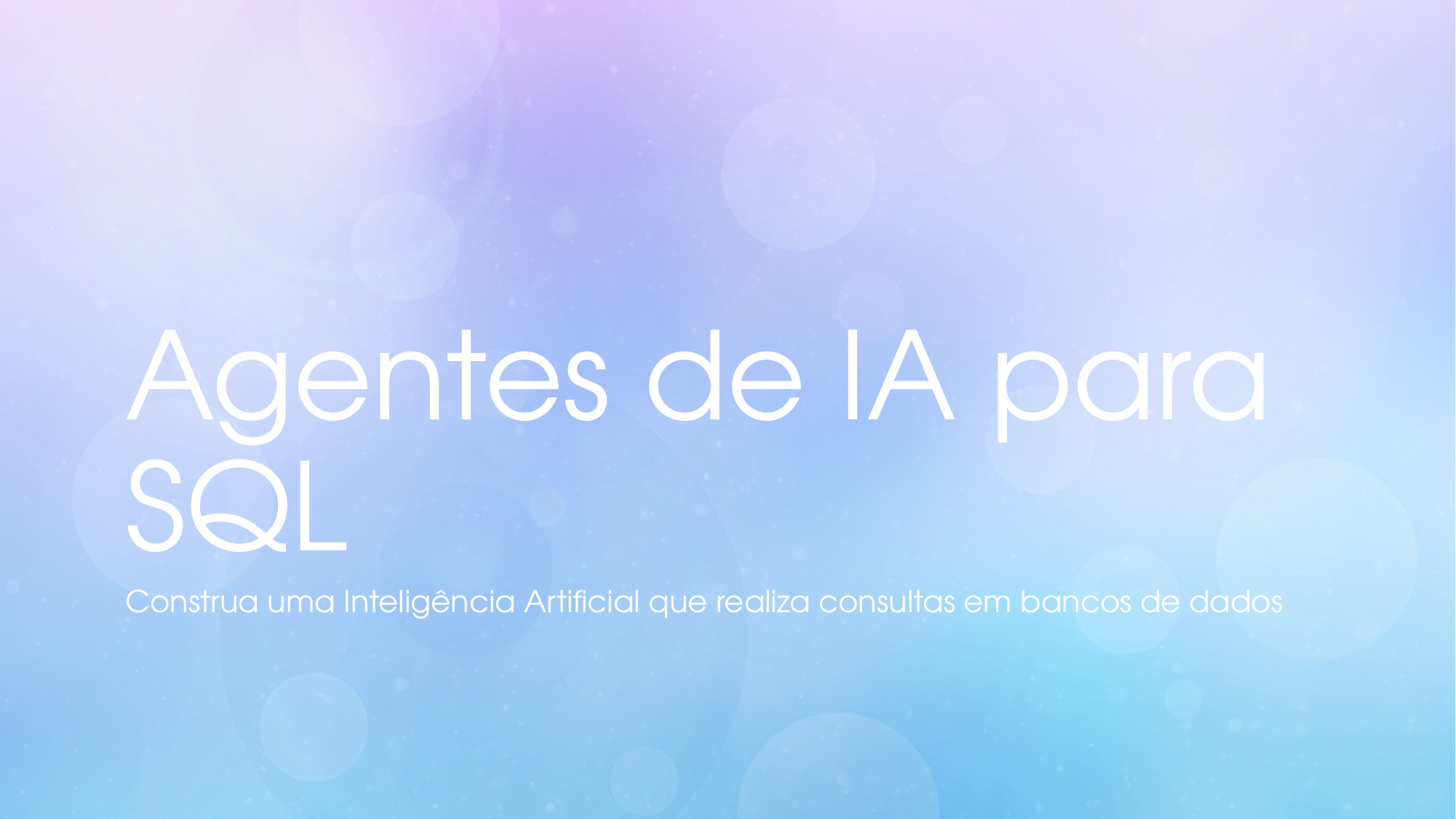

Agentes de IA para SQL
Construa uma Inteligência Artificial que realiza consultas em bancos de dados